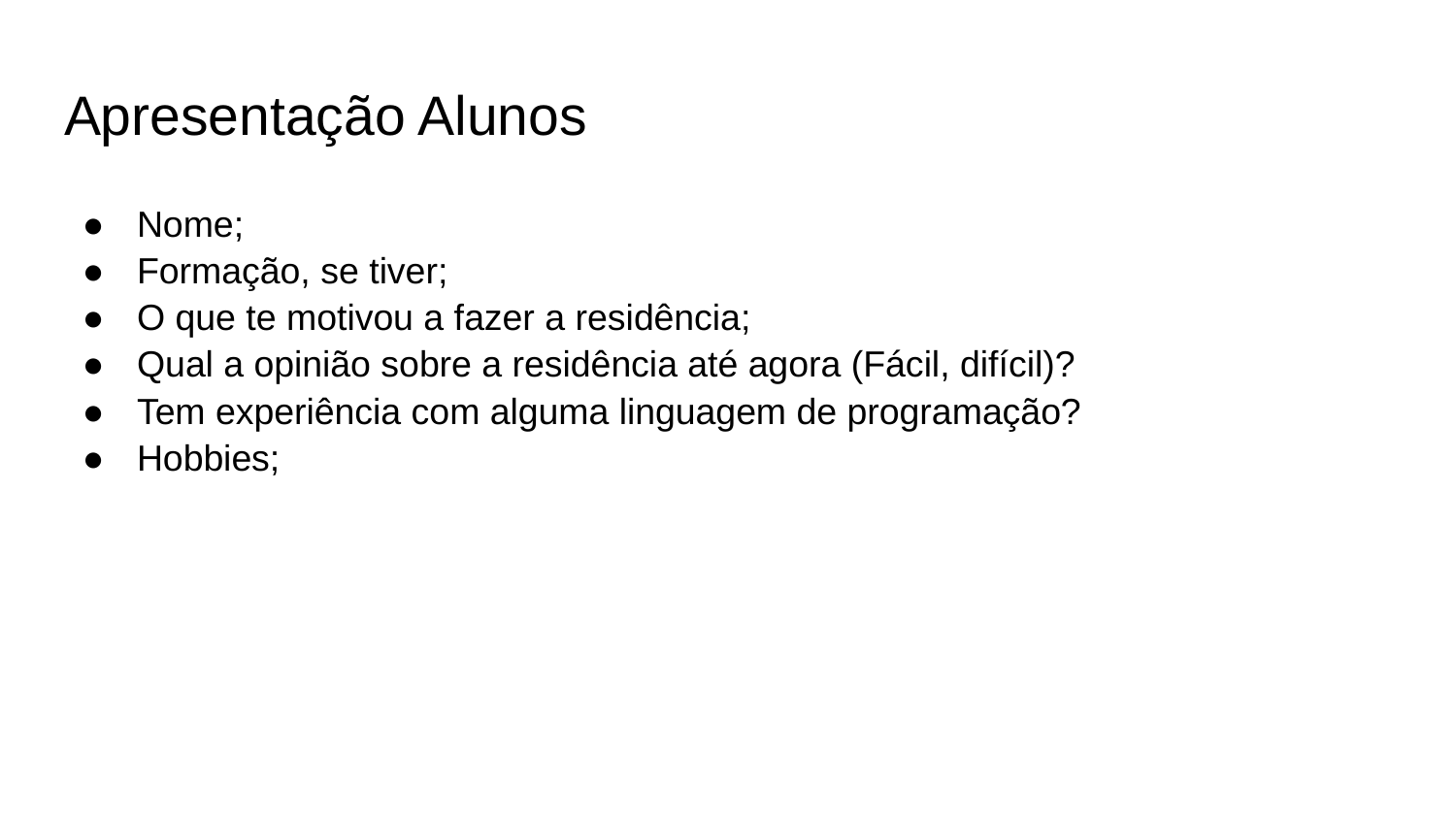

# Apresentação Alunos
Nome;
Formação, se tiver;
O que te motivou a fazer a residência;
Qual a opinião sobre a residência até agora (Fácil, difícil)?
Tem experiência com alguma linguagem de programação?
Hobbies;